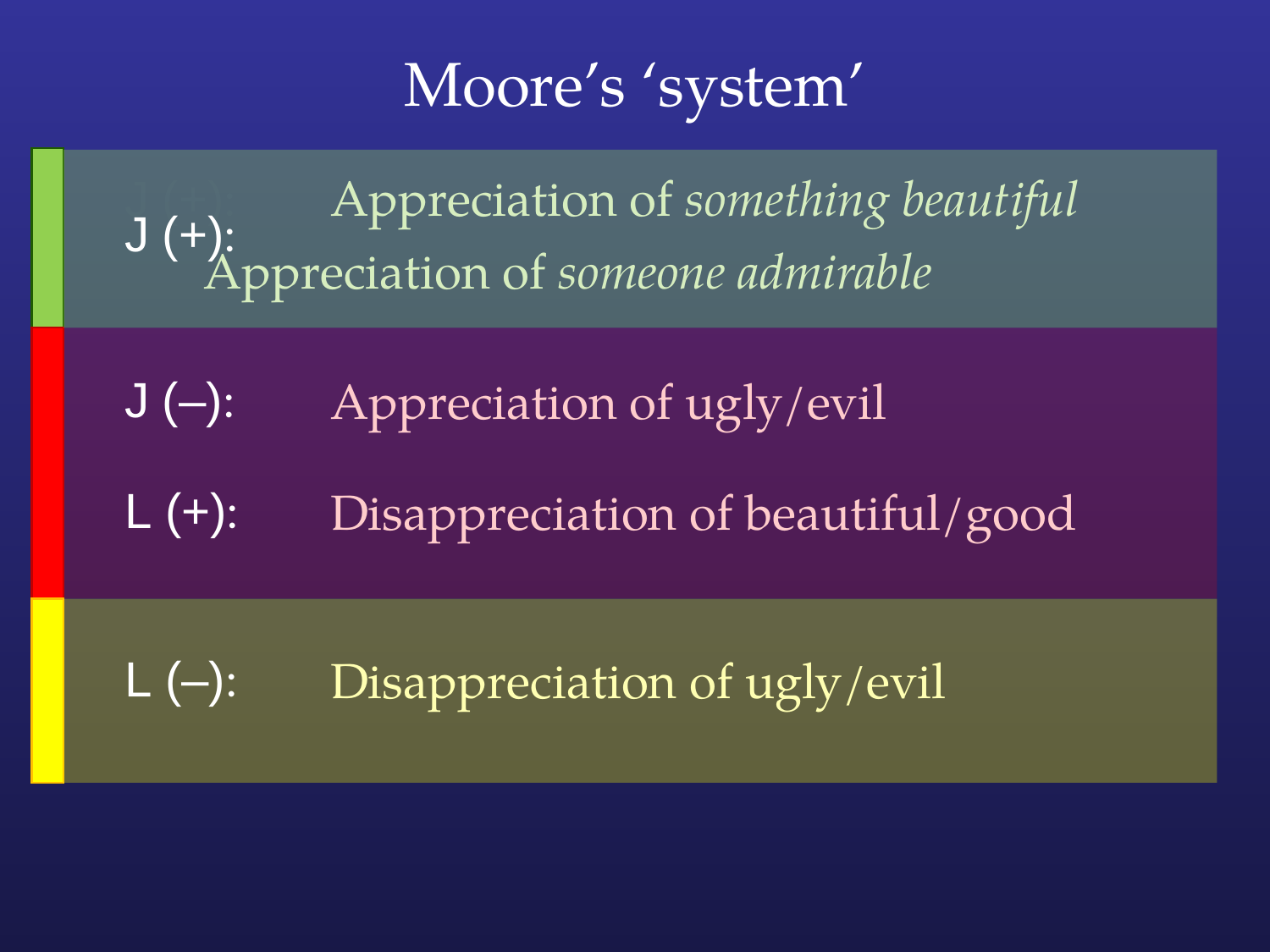

# Moore’s ‘system’

    J (+): 	Appreciation of something beautiful
	Appreciation of someone admirable

    J (–): 	Appreciation of ugly/evil

    L (+): 	Disappreciation of beautiful/good

    L (–): 	Disappreciation of ugly/evil

    J (+):

    J (–):

    L (+):

    L (–):